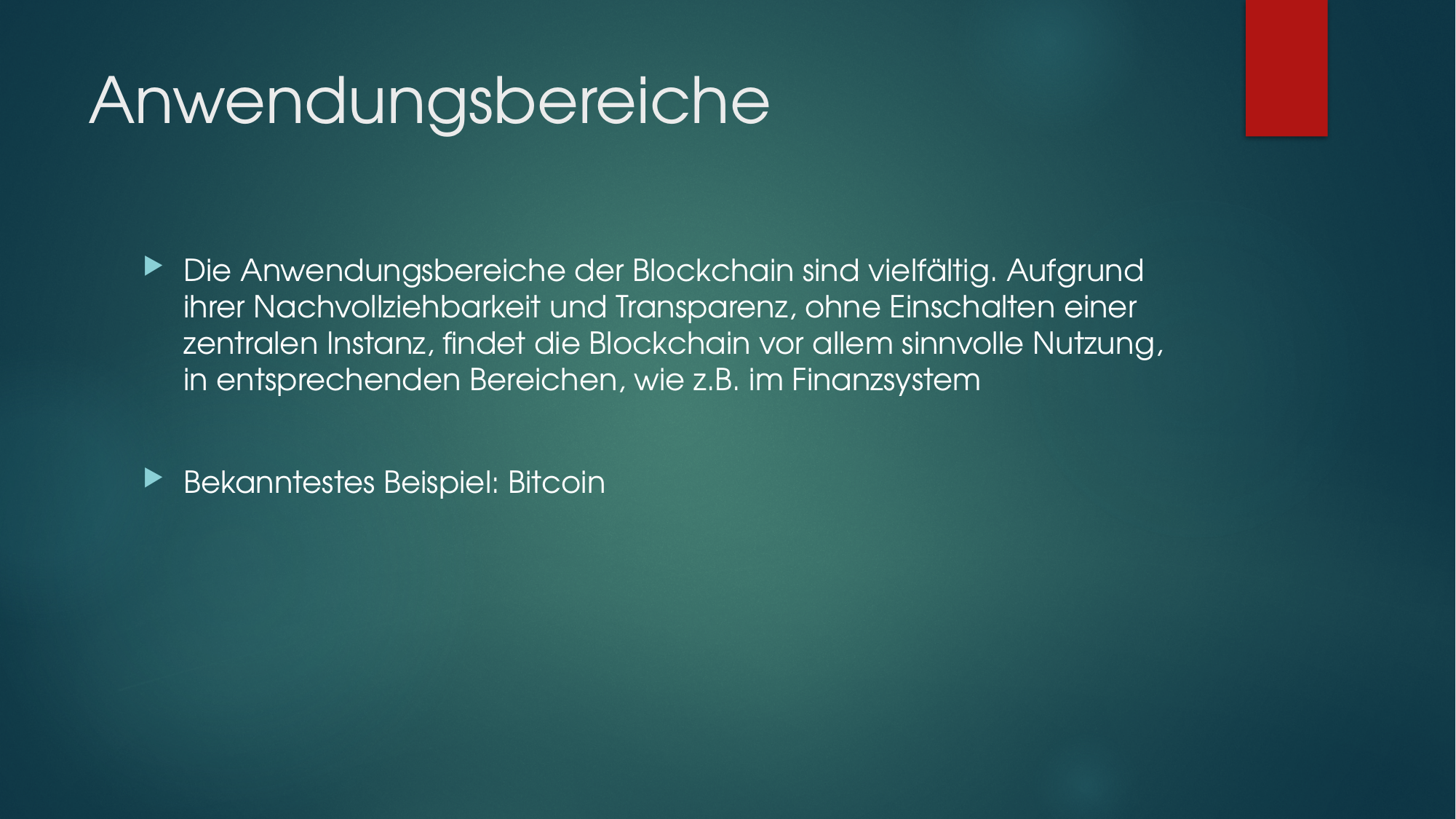

# Anwendungsbereiche
Die Anwendungsbereiche der Blockchain sind vielfältig. Aufgrund ihrer Nachvollziehbarkeit und Transparenz, ohne Einschalten einer zentralen Instanz, findet die Blockchain vor allem sinnvolle Nutzung, in entsprechenden Bereichen, wie z.B. im Finanzsystem

Bekanntestes Beispiel: Bitcoin